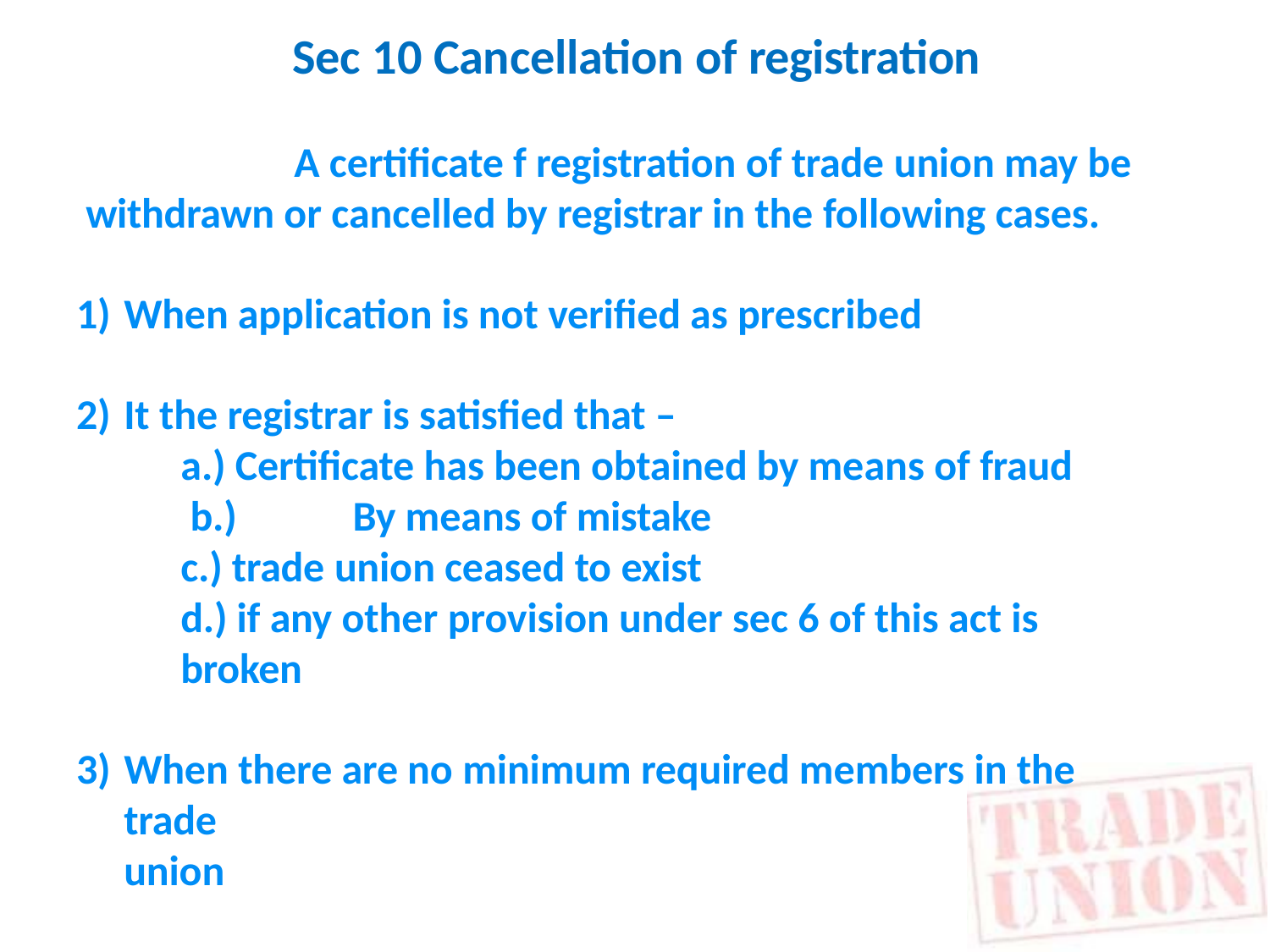

# Sec 10 Cancellation of registration
A certificate f registration of trade union may be  withdrawn or cancelled by registrar in the following cases.

When application is not verified as prescribed

It the registrar is satisfied that –
a.) Certificate has been obtained by means of fraud  b.)	By means of mistake
c.) trade union ceased to exist
d.) if any other provision under sec 6 of this act is broken

When there are no minimum required members in the trade
union